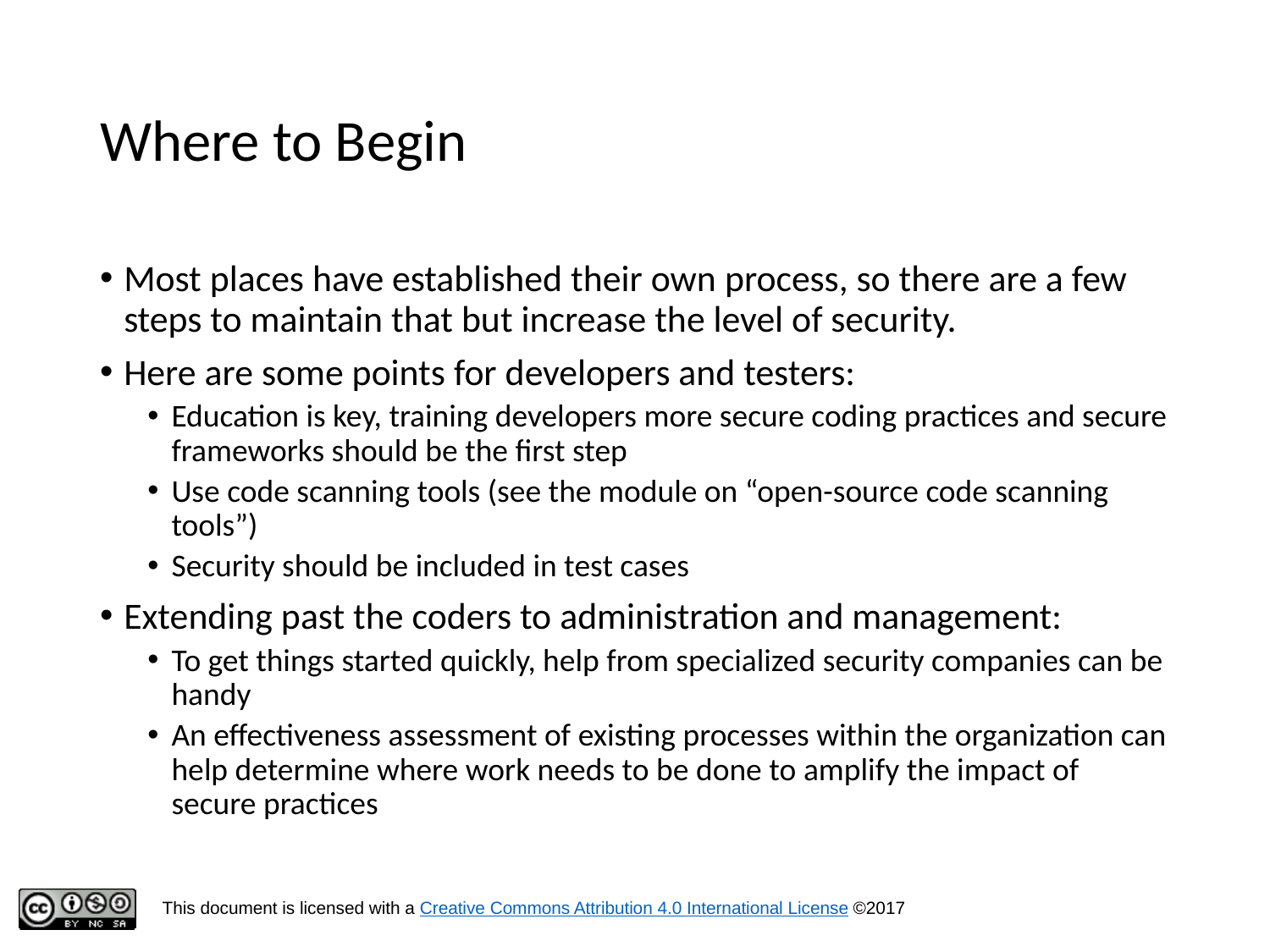

# Where to Begin
Most places have established their own process, so there are a few steps to maintain that but increase the level of security.
Here are some points for developers and testers:
Education is key, training developers more secure coding practices and secure frameworks should be the first step
Use code scanning tools (see the module on “open-source code scanning tools”)
Security should be included in test cases
Extending past the coders to administration and management:
To get things started quickly, help from specialized security companies can be handy
An effectiveness assessment of existing processes within the organization can help determine where work needs to be done to amplify the impact of secure practices